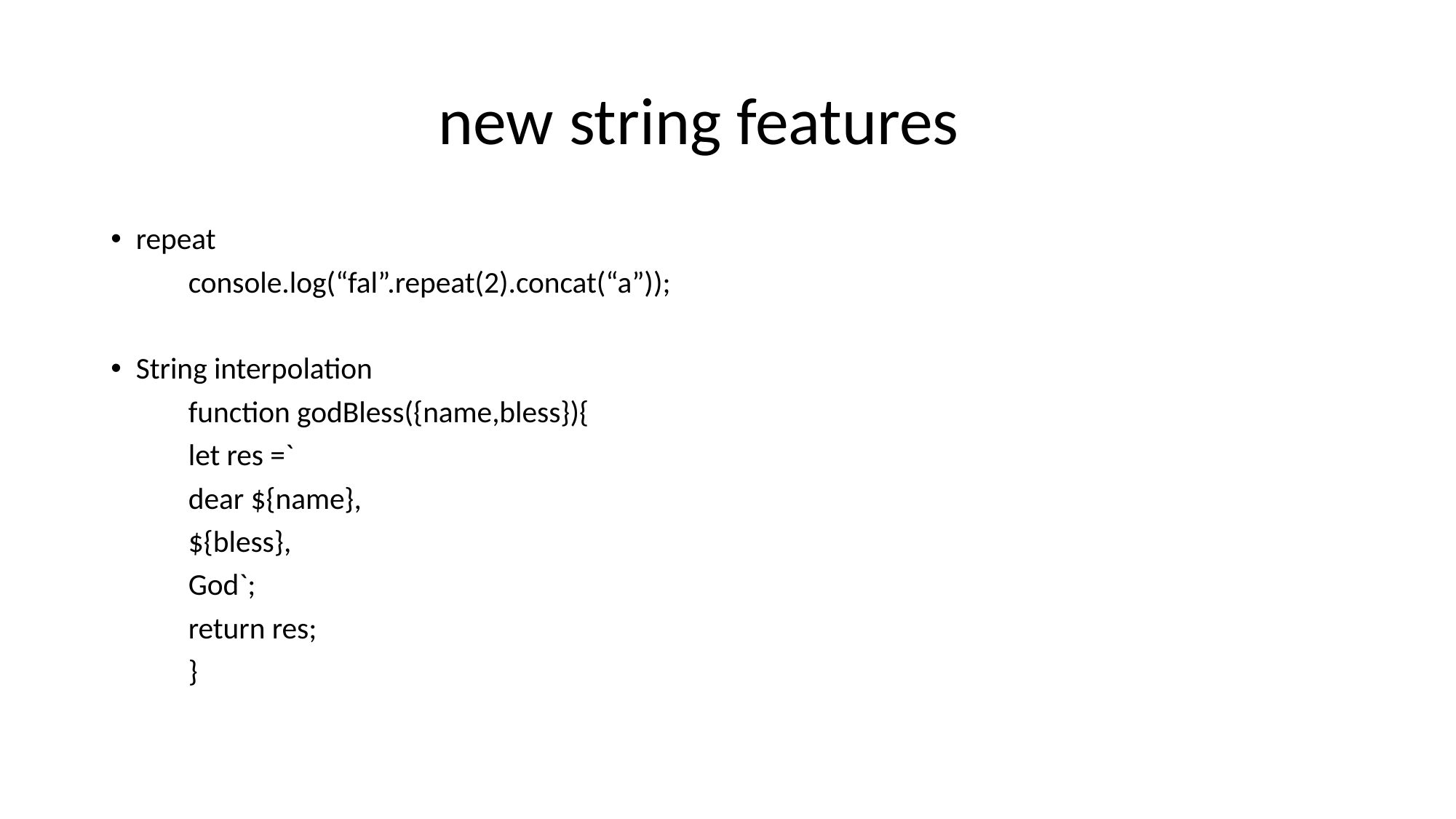

# new string features
repeat
	console.log(“fal”.repeat(2).concat(“a”));

String interpolation
	function godBless({name,bless}){
		let res =`
		dear ${name},
		${bless},
		God`;
		return res;
	}